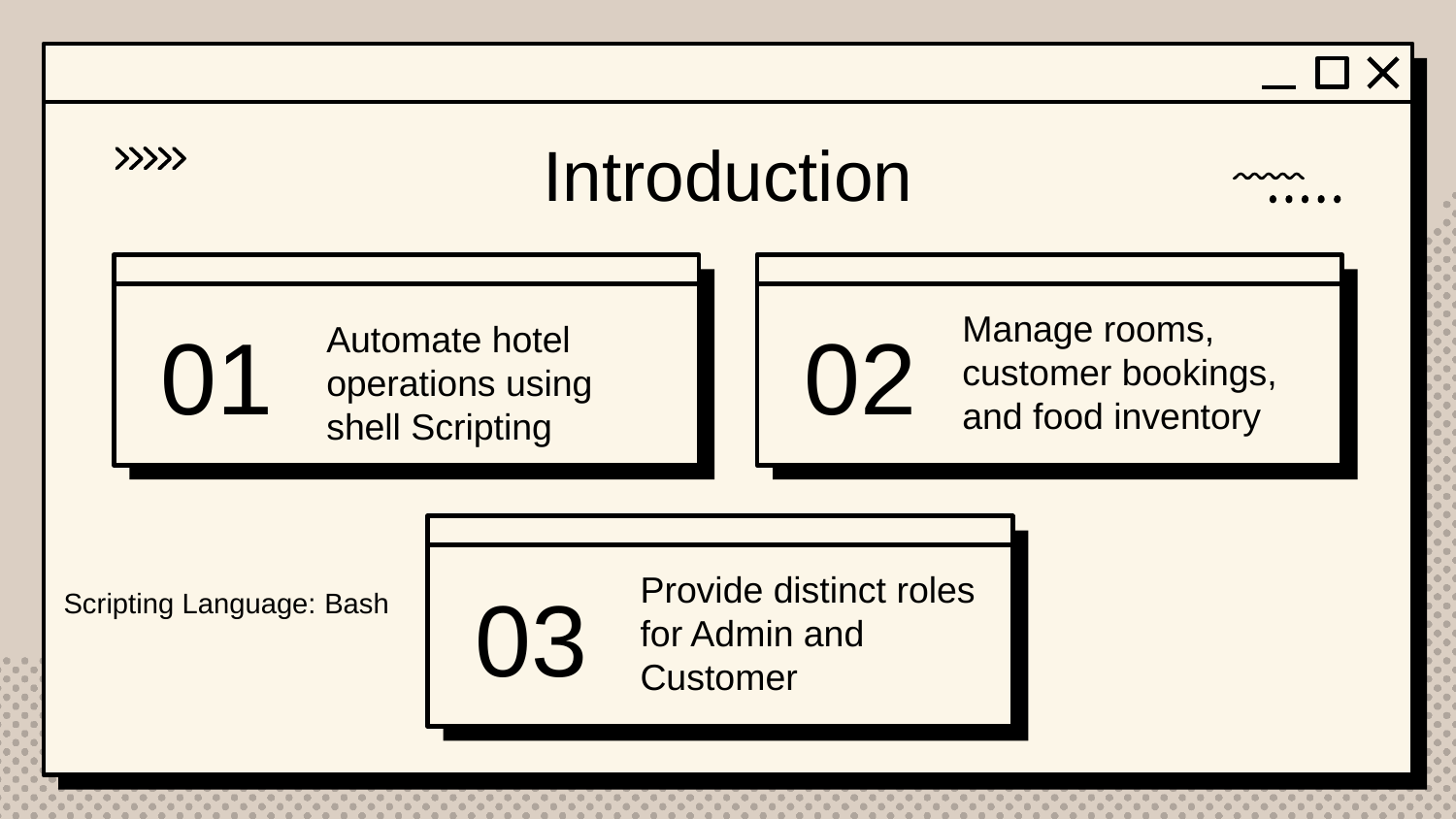

Introduction

Automate hotel operations using shell Scripting
# 01
02
Manage rooms, customer bookings, and food inventory

03
Provide distinct roles for Admin and Customer
Scripting Language: Bash